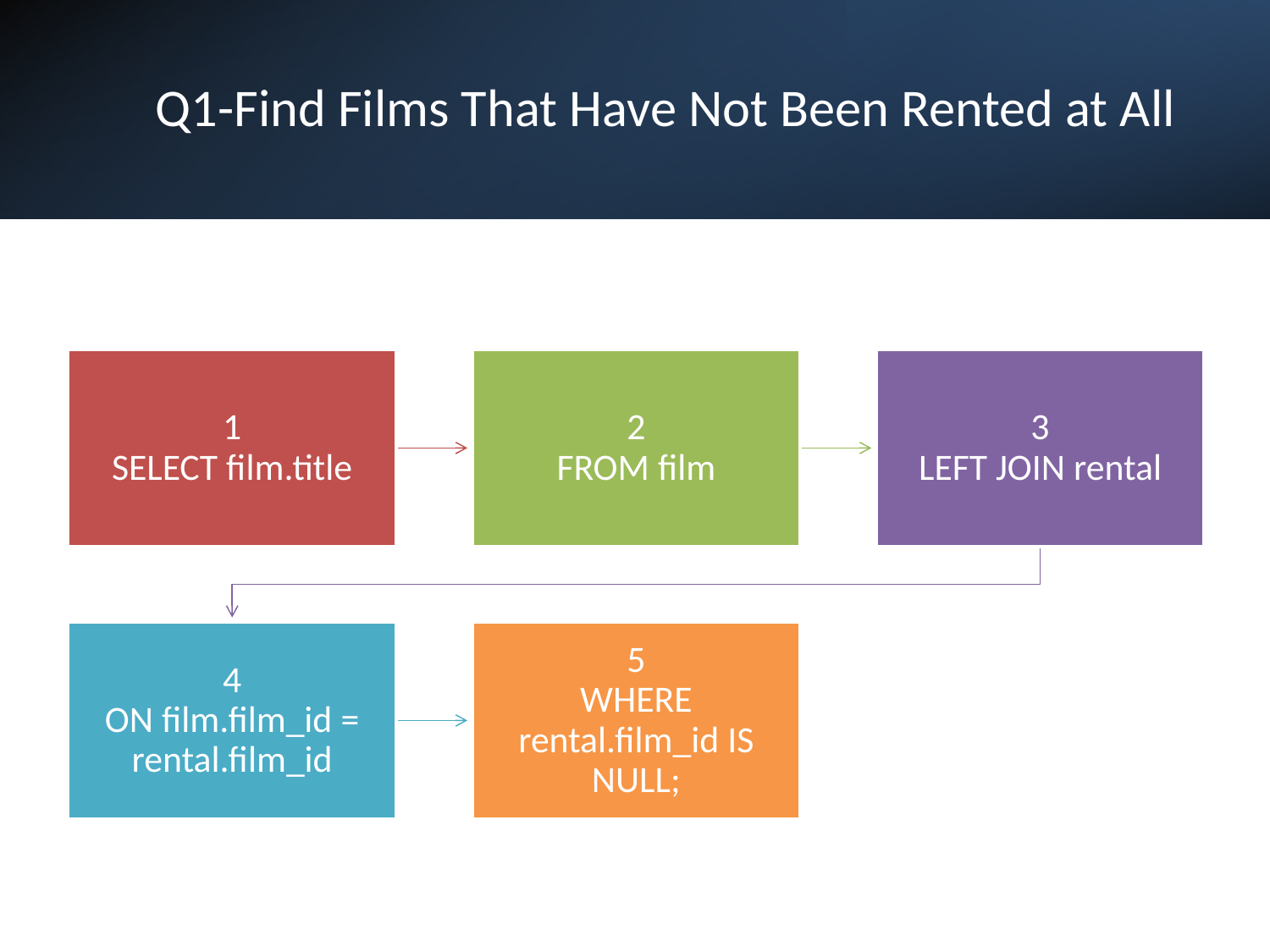

# Q1-Find Films That Have Not Been Rented at All

1
SELECT film.title

2
FROM film

3
LEFT JOIN rental

4
ON film.film_id = rental.film_id
5
WHERE rental.film_id IS NULL;